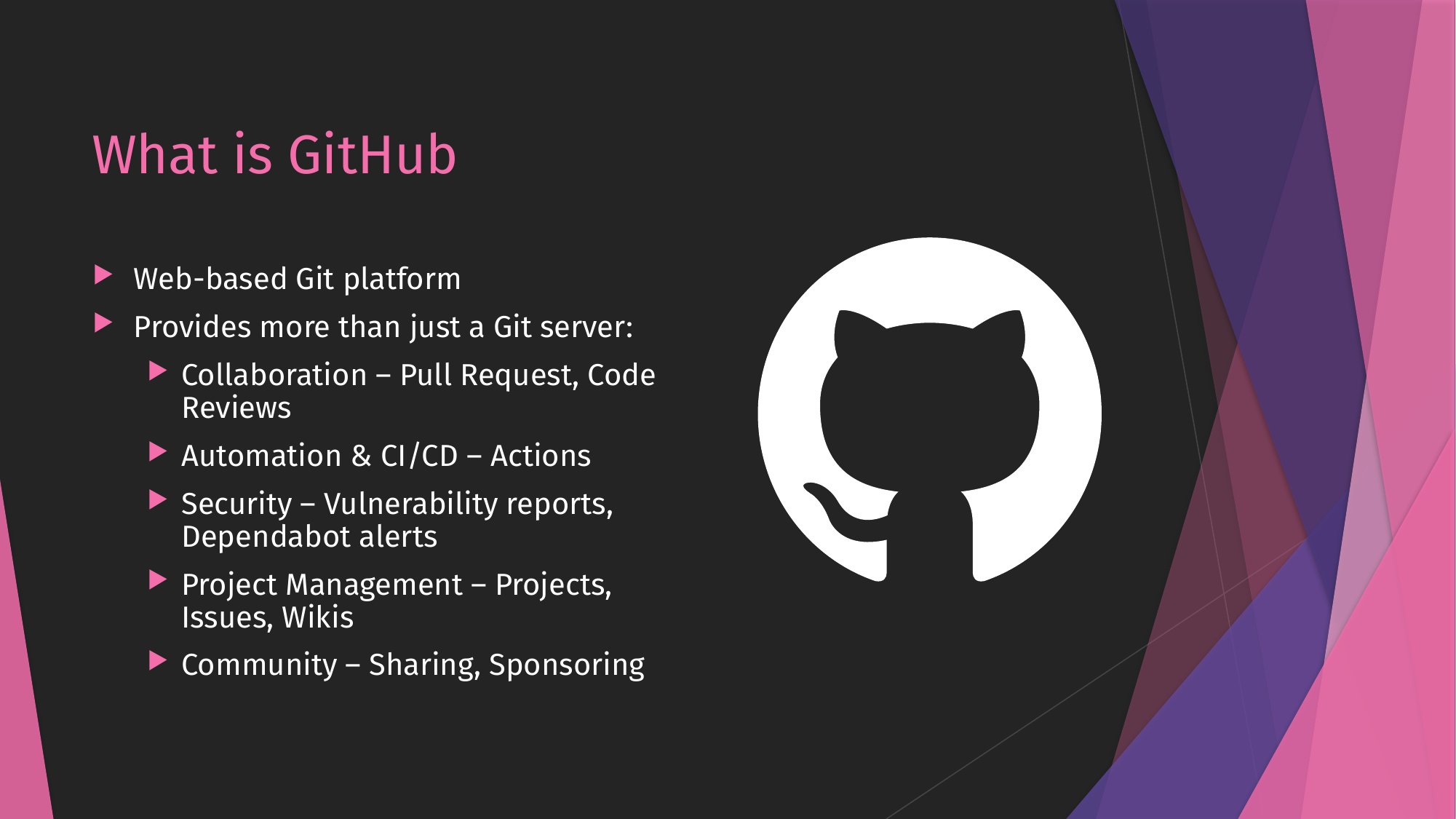

# What is GitHub

Web-based Git platform
Provides more than just a Git server:
Collaboration – Pull Request, Code Reviews
Automation & CI/CD – Actions
Security – Vulnerability reports, Dependabot alerts
Project Management – Projects, Issues, Wikis
Community – Sharing, Sponsoring